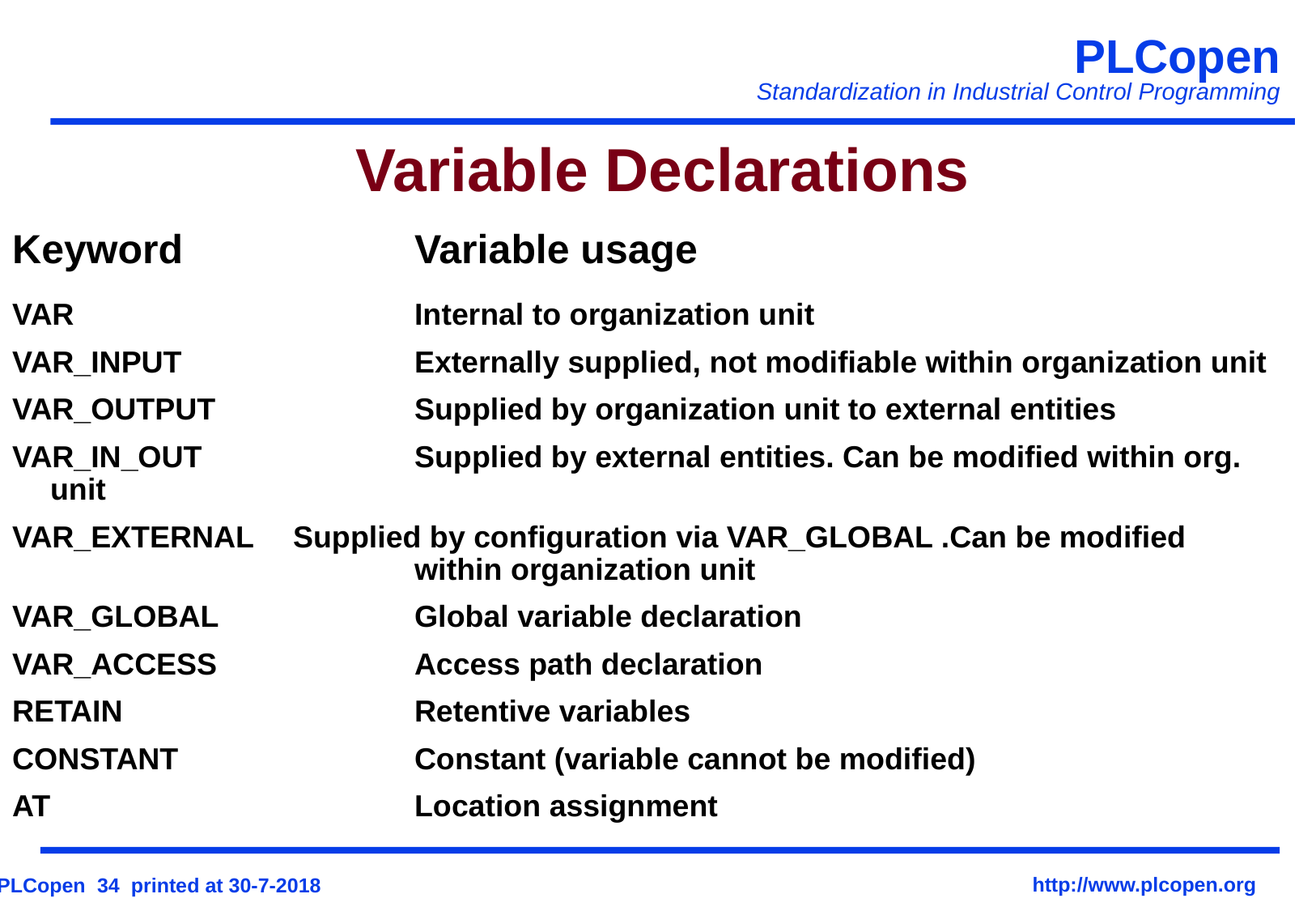

# Variable Declarations
Keyword		Variable usage
VAR			Internal to organization unit
VAR_INPUT		Externally supplied, not modifiable within organization unit
VAR_OUTPUT		Supplied by organization unit to external entities
VAR_IN_OUT		Supplied by external entities. Can be modified within org. unit
VAR_EXTERNAL	Supplied by configuration via VAR_GLOBAL .Can be modified
			within organization unit
VAR_GLOBAL		Global variable declaration
VAR_ACCESS		Access path declaration
RETAIN			Retentive variables
CONSTANT		Constant (variable cannot be modified)
AT			Location assignment